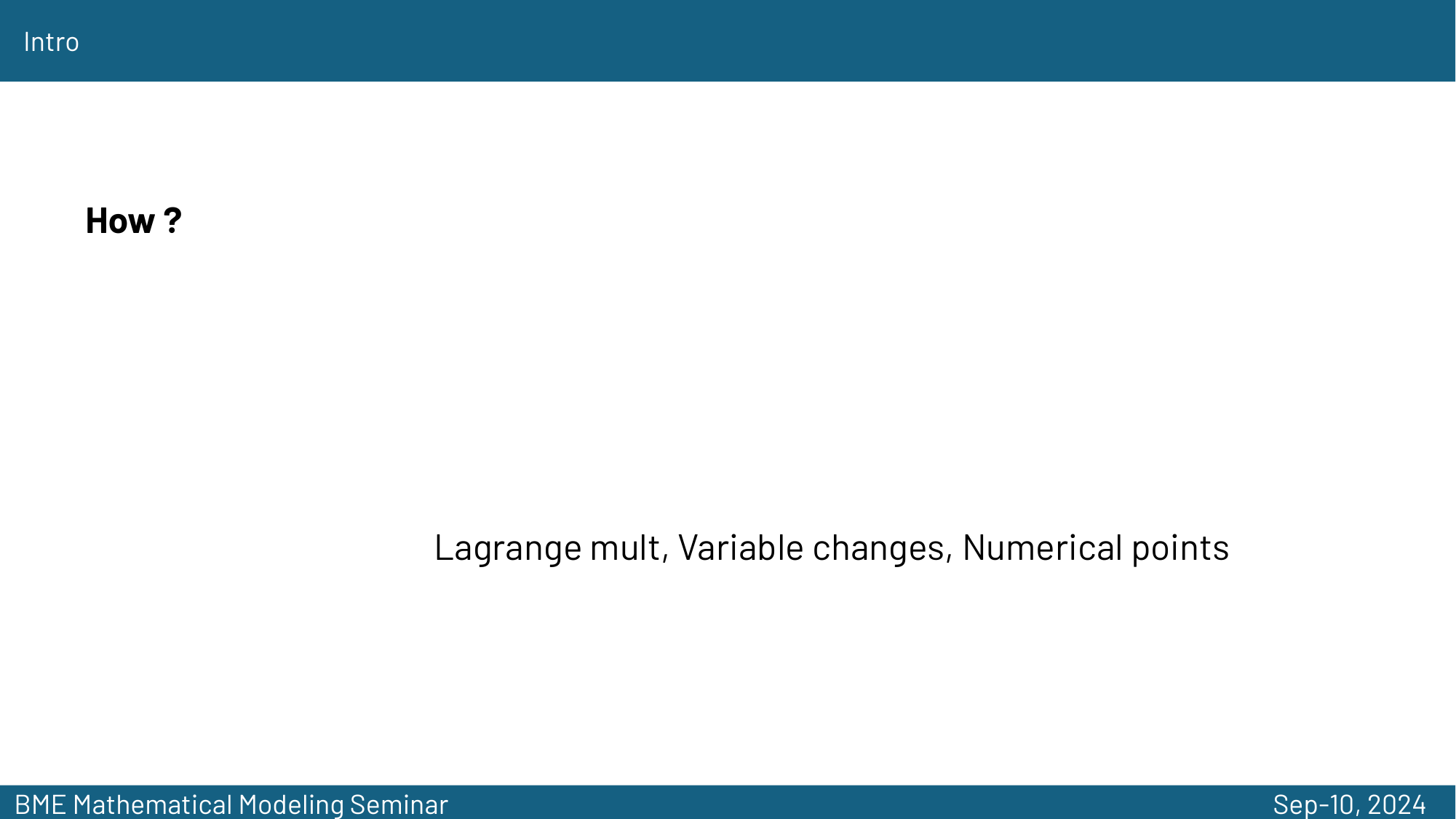

Intro
How ?
Lagrange mult, Variable changes, Numerical points